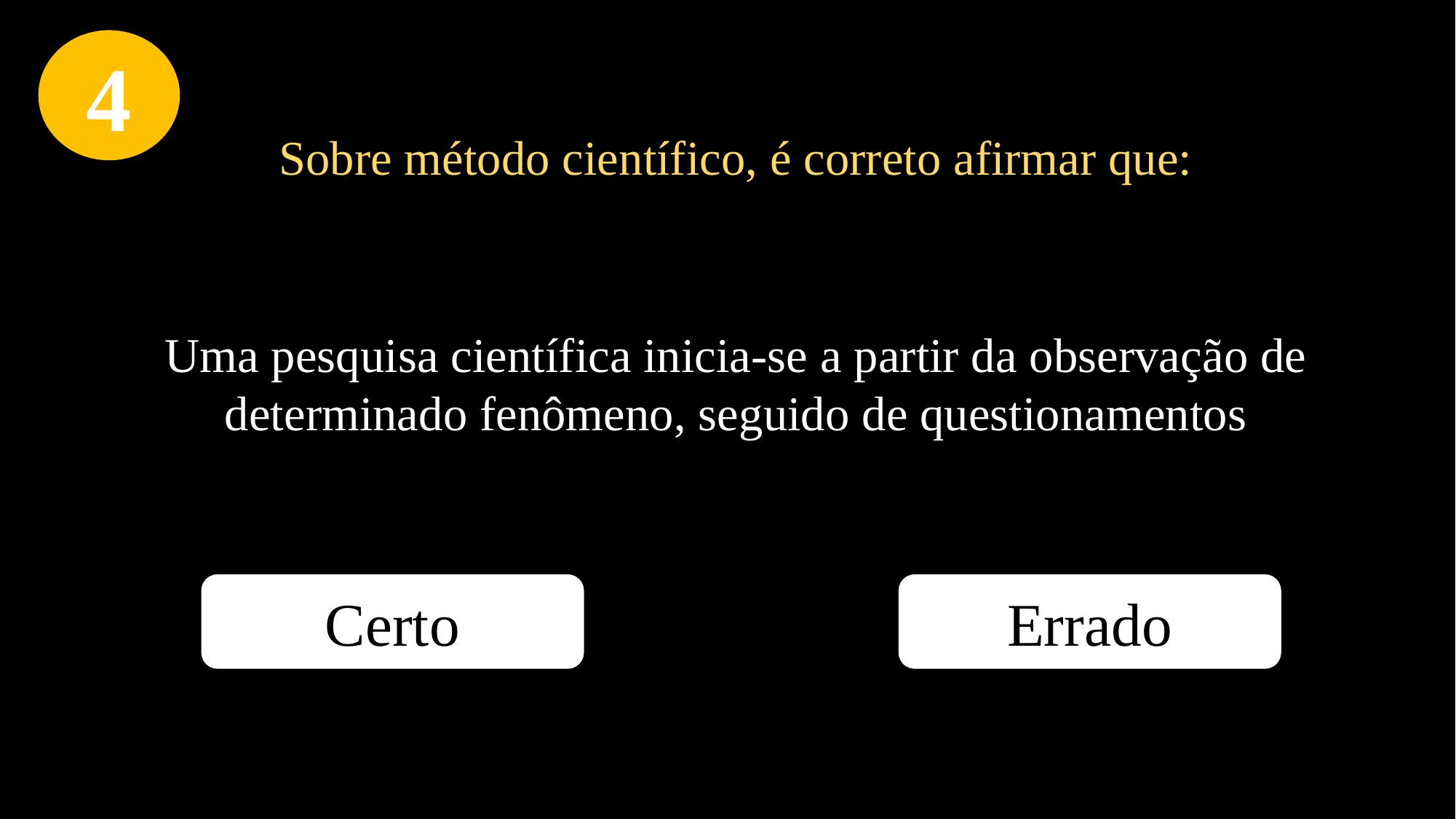

4
Sobre método científico, é correto afirmar que:
Uma pesquisa científica inicia-se a partir da observação de determinado fenômeno, seguido de questionamentos
Certo
Errado